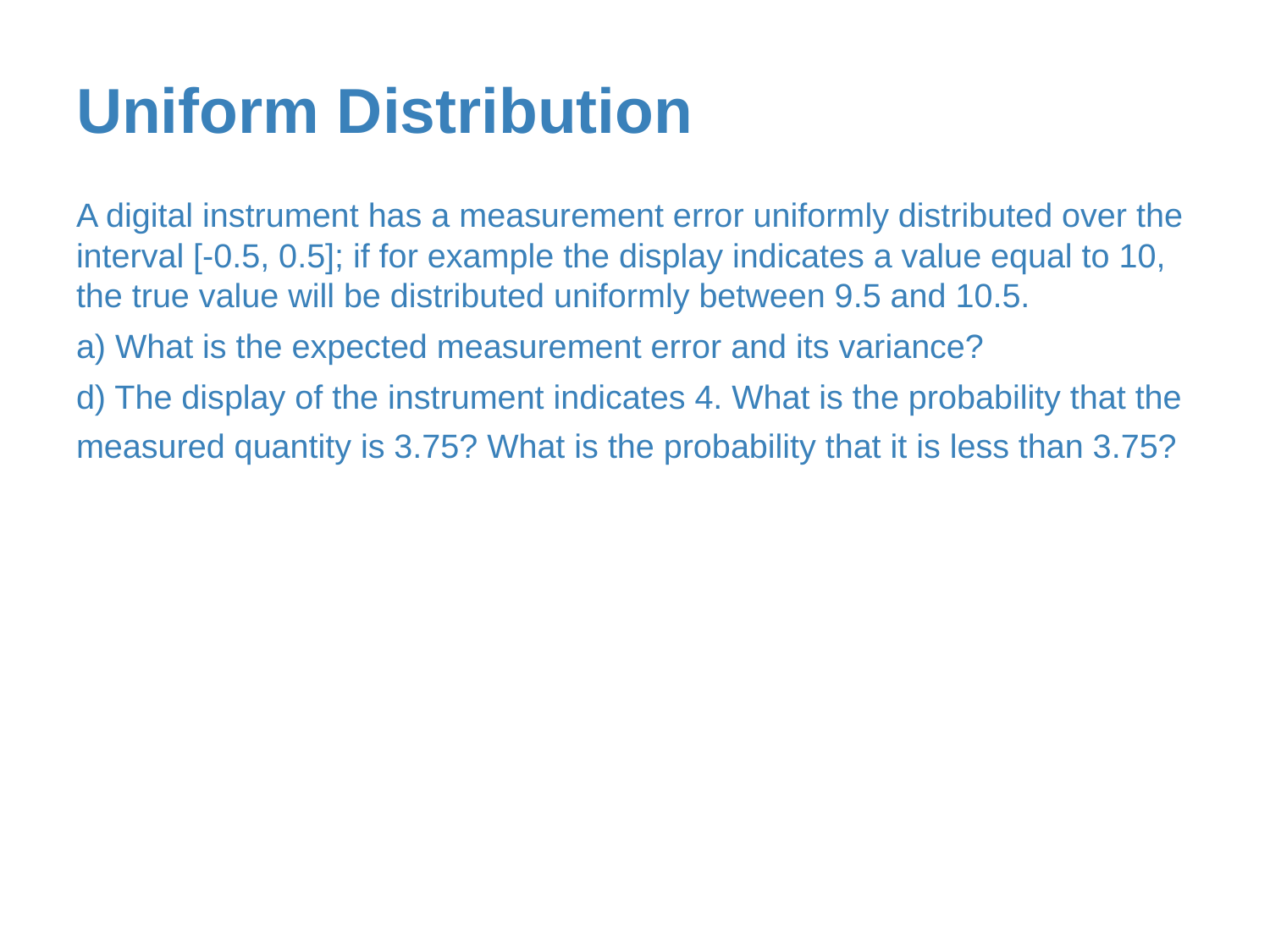

# Uniform Distribution
A digital instrument has a measurement error uniformly distributed over the interval [-0.5, 0.5]; if for example the display indicates a value equal to 10, the true value will be distributed uniformly between 9.5 and 10.5.
a) What is the expected measurement error and its variance?
d) The display of the instrument indicates 4. What is the probability that the measured quantity is 3.75? What is the probability that it is less than 3.75?